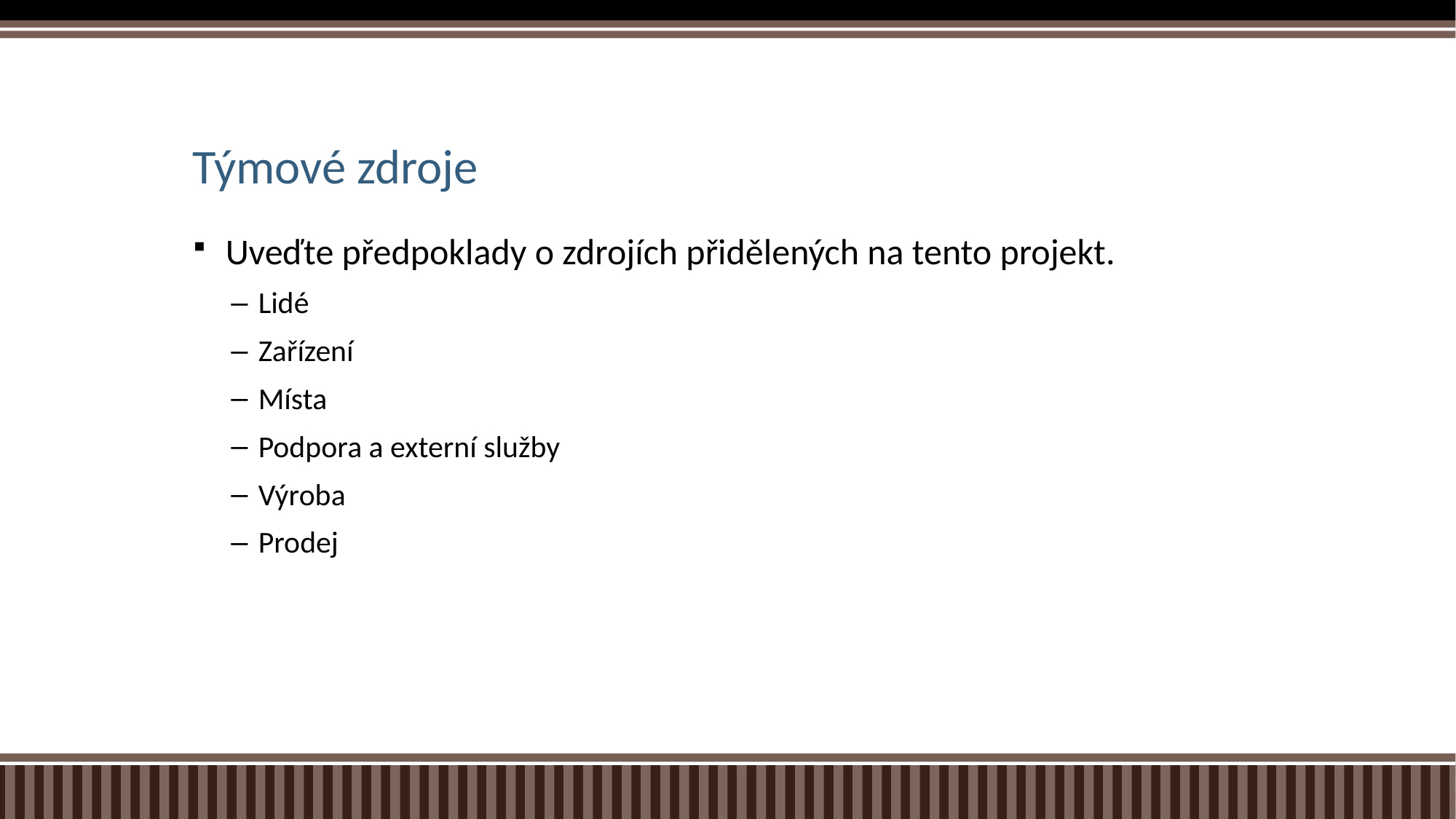

# Týmové zdroje
Uveďte předpoklady o zdrojích přidělených na tento projekt.
Lidé
Zařízení
Místa
Podpora a externí služby
Výroba
Prodej